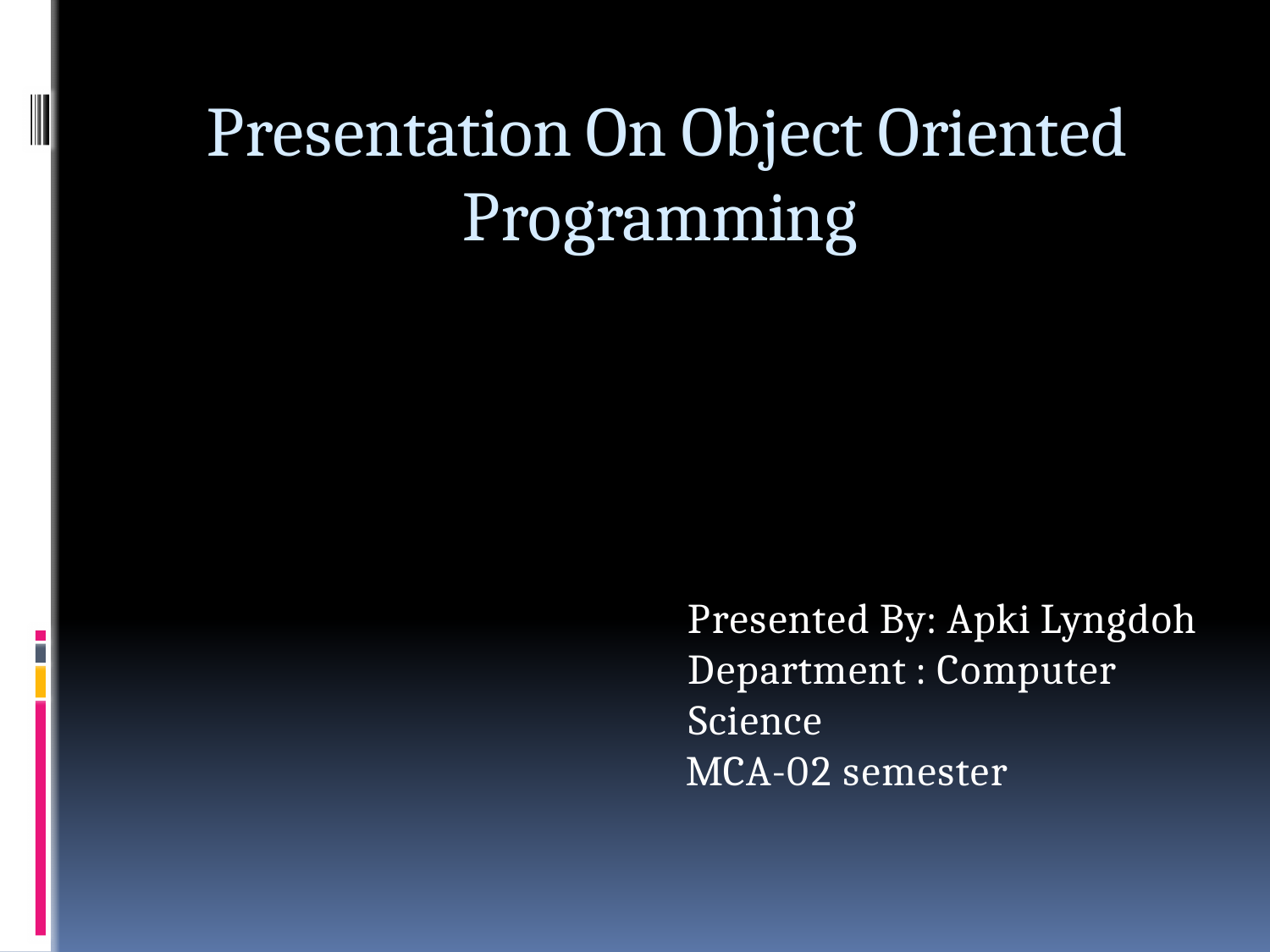

# Presentation On Object Oriented Programming
Presented By: Apki Lyngdoh
Department : Computer Science
MCA-02 semester